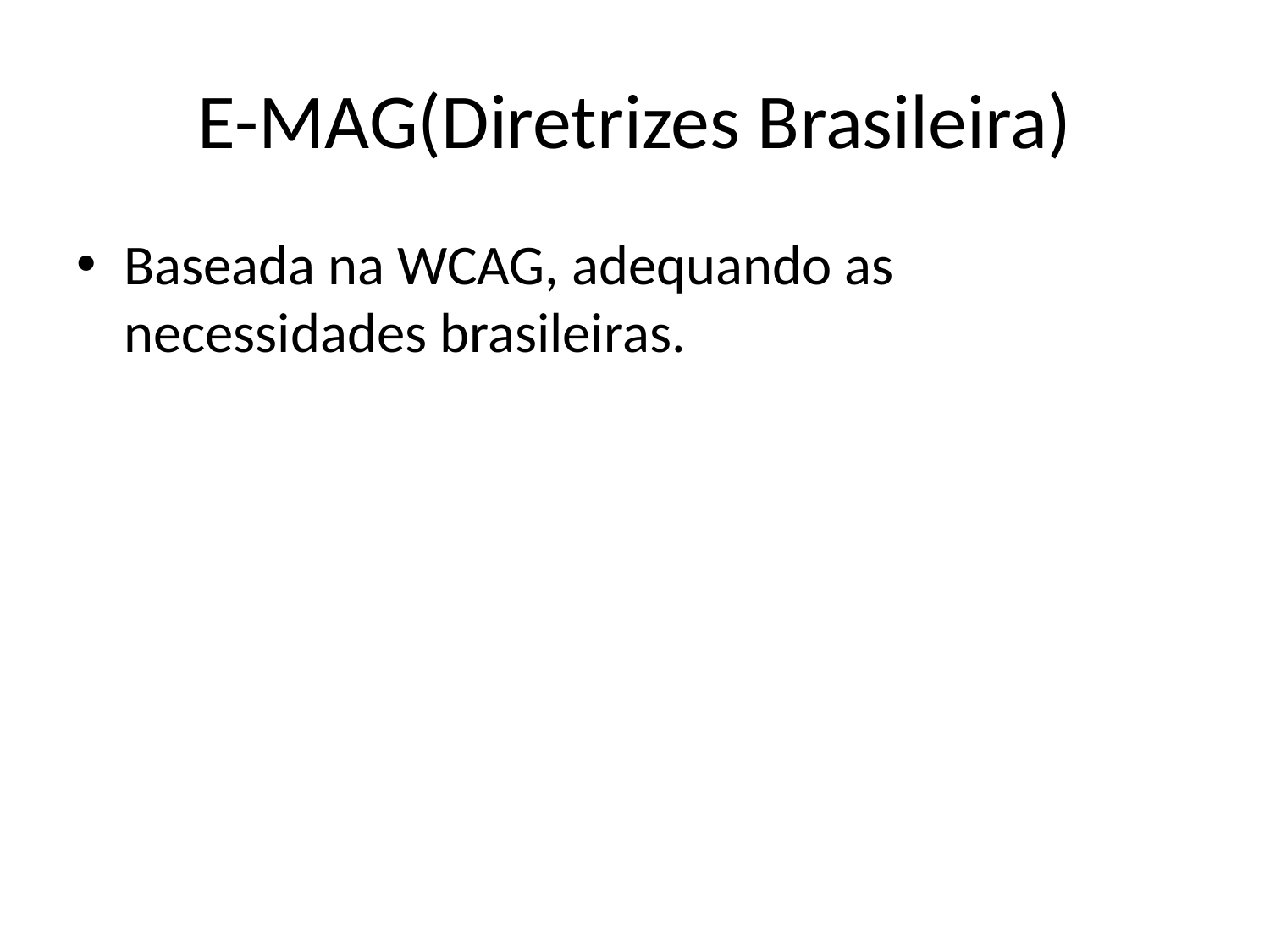

# E-MAG(Diretrizes Brasileira)
Baseada na WCAG, adequando as necessidades brasileiras.